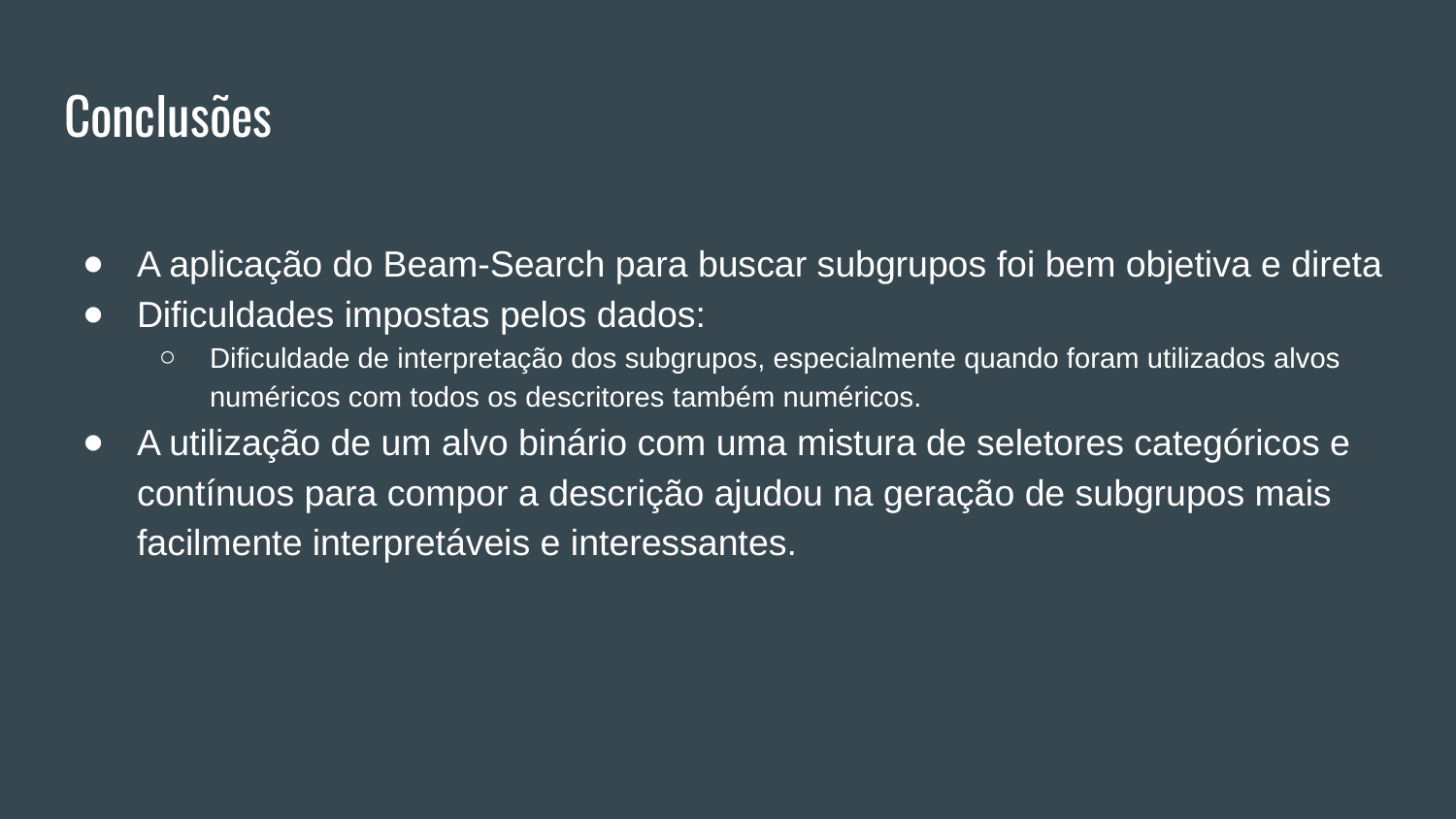

# Conclusões
A aplicação do Beam-Search para buscar subgrupos foi bem objetiva e direta
Dificuldades impostas pelos dados:
Dificuldade de interpretação dos subgrupos, especialmente quando foram utilizados alvos numéricos com todos os descritores também numéricos.
A utilização de um alvo binário com uma mistura de seletores categóricos e contínuos para compor a descrição ajudou na geração de subgrupos mais facilmente interpretáveis e interessantes.